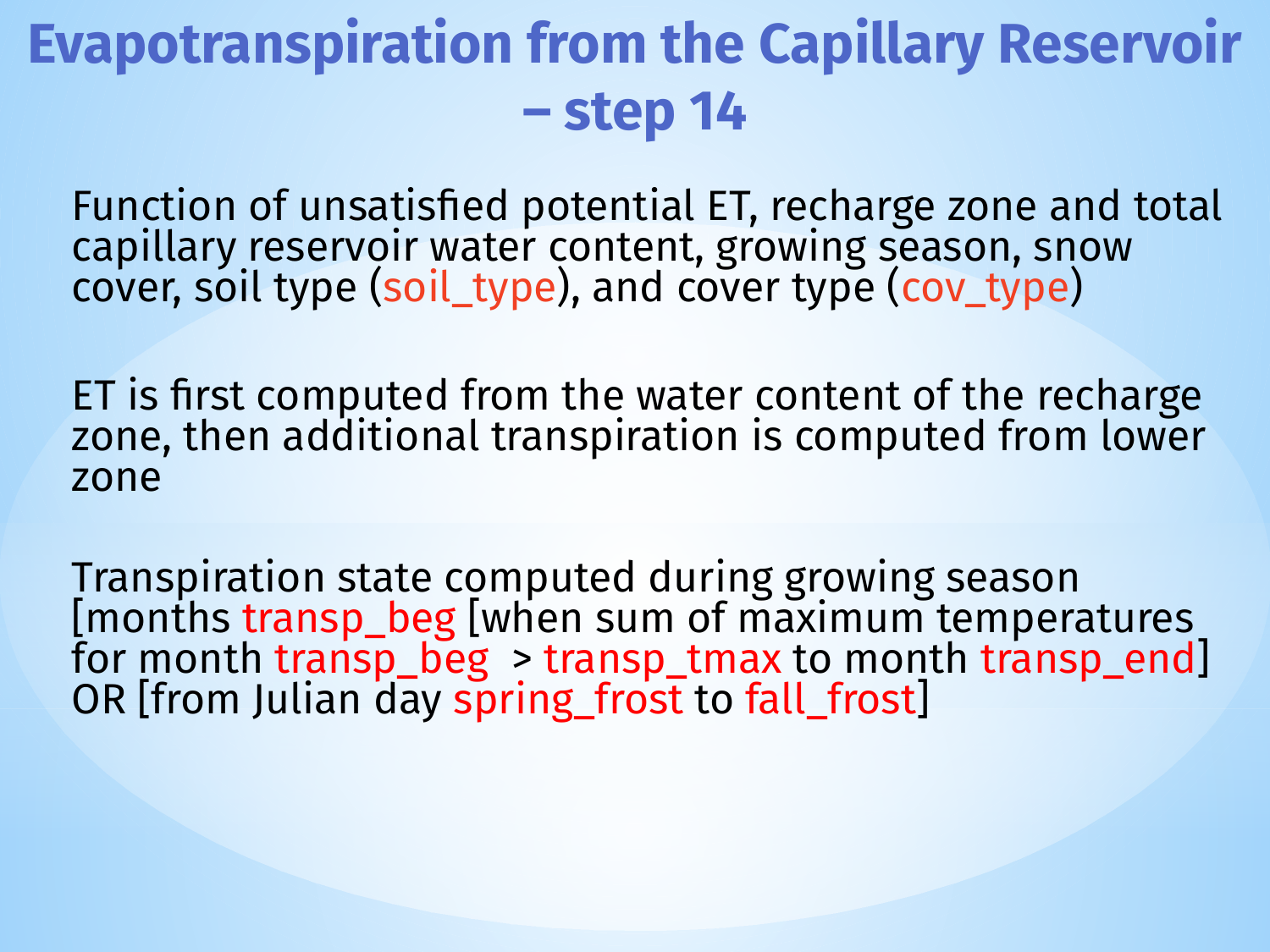

Evapotranspiration from the Capillary Reservoir – step 14
Function of unsatisfied potential ET, recharge zone and total capillary reservoir water content, growing season, snow cover, soil type (soil_type), and cover type (cov_type)

ET is first computed from the water content of the recharge zone, then additional transpiration is computed from lower zone

Transpiration state computed during growing season [months transp_beg [when sum of maximum temperatures for month transp_beg  > transp_tmax to month transp_end] OR [from Julian day spring_frost to fall_frost]